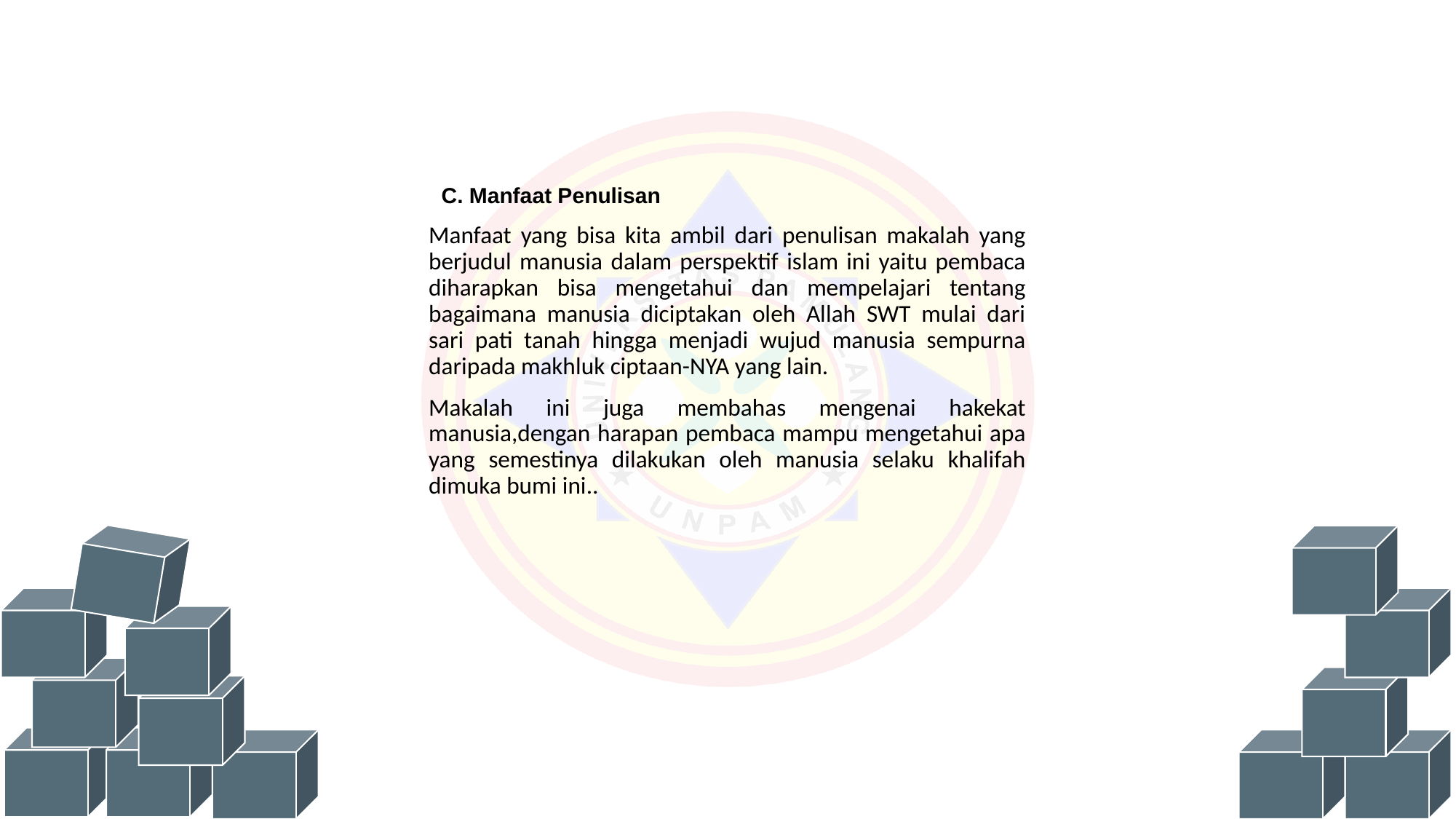

C. Manfaat Penulisan
Manfaat yang bisa kita ambil dari penulisan makalah yang berjudul manusia dalam perspektif islam ini yaitu pembaca diharapkan bisa mengetahui dan mempelajari tentang bagaimana manusia diciptakan oleh Allah SWT mulai dari sari pati tanah hingga menjadi wujud manusia sempurna daripada makhluk ciptaan-NYA yang lain.
Makalah ini juga membahas mengenai hakekat manusia,dengan harapan pembaca mampu mengetahui apa yang semestinya dilakukan oleh manusia selaku khalifah dimuka bumi ini..